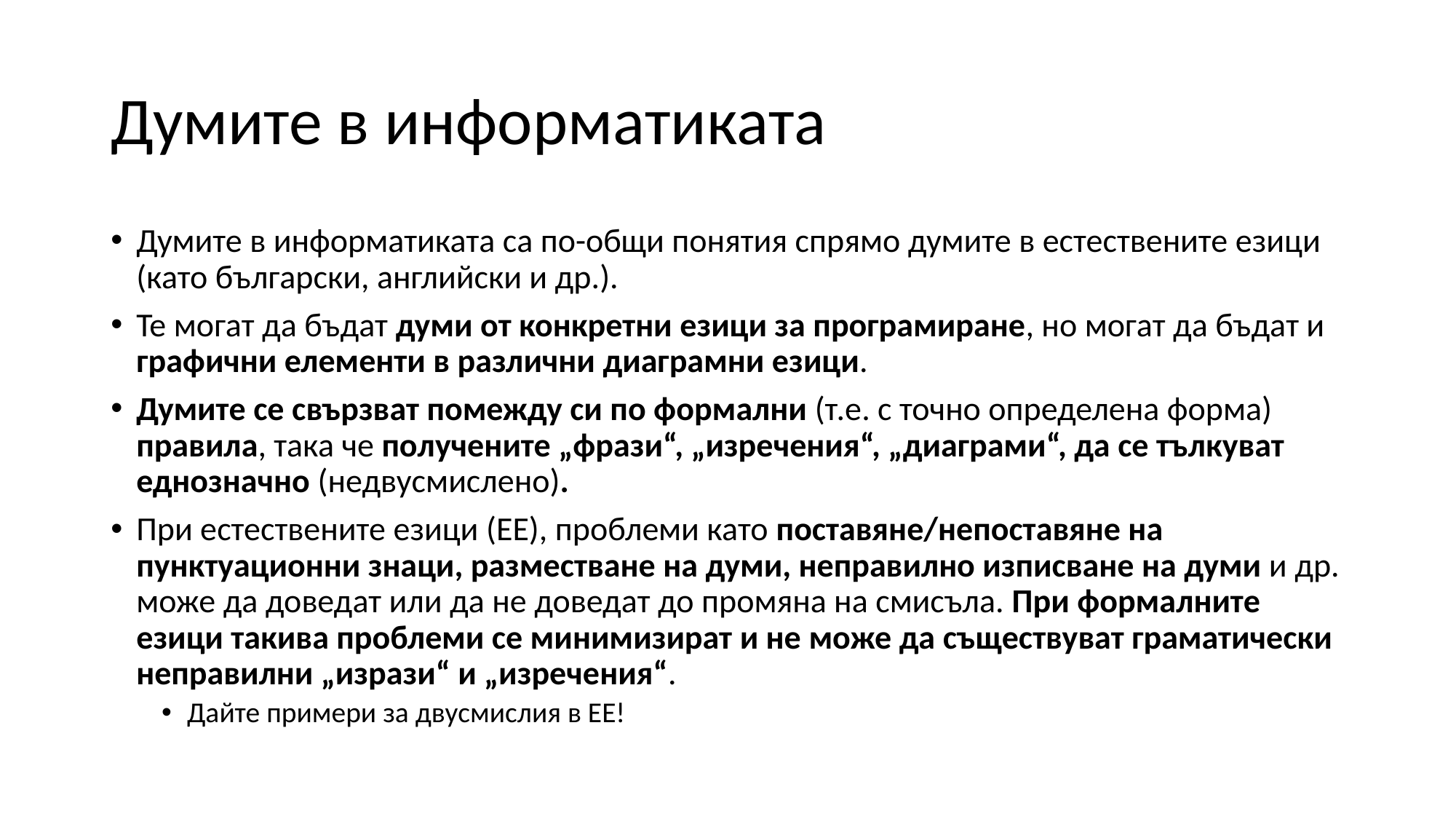

# Думите в информатиката
Думите в информатиката са по-общи понятия спрямо думите в естествените езици (като български, английски и др.).
Те могат да бъдат думи от конкретни езици за програмиране, но могат да бъдат и графични елементи в различни диаграмни езици.
Думите се свързват помежду си по формални (т.е. с точно определена форма) правила, така че получените „фрази“, „изречения“, „диаграми“, да се тълкуват еднозначно (недвусмислено).
При естествените езици (ЕЕ), проблеми като поставяне/непоставяне на пунктуационни знаци, разместване на думи, неправилно изписване на думи и др. може да доведат или да не доведат до промяна на смисъла. При формалните езици такива проблеми се минимизират и не може да съществуват граматически неправилни „изрази“ и „изречения“.
Дайте примери за двусмислия в ЕЕ!